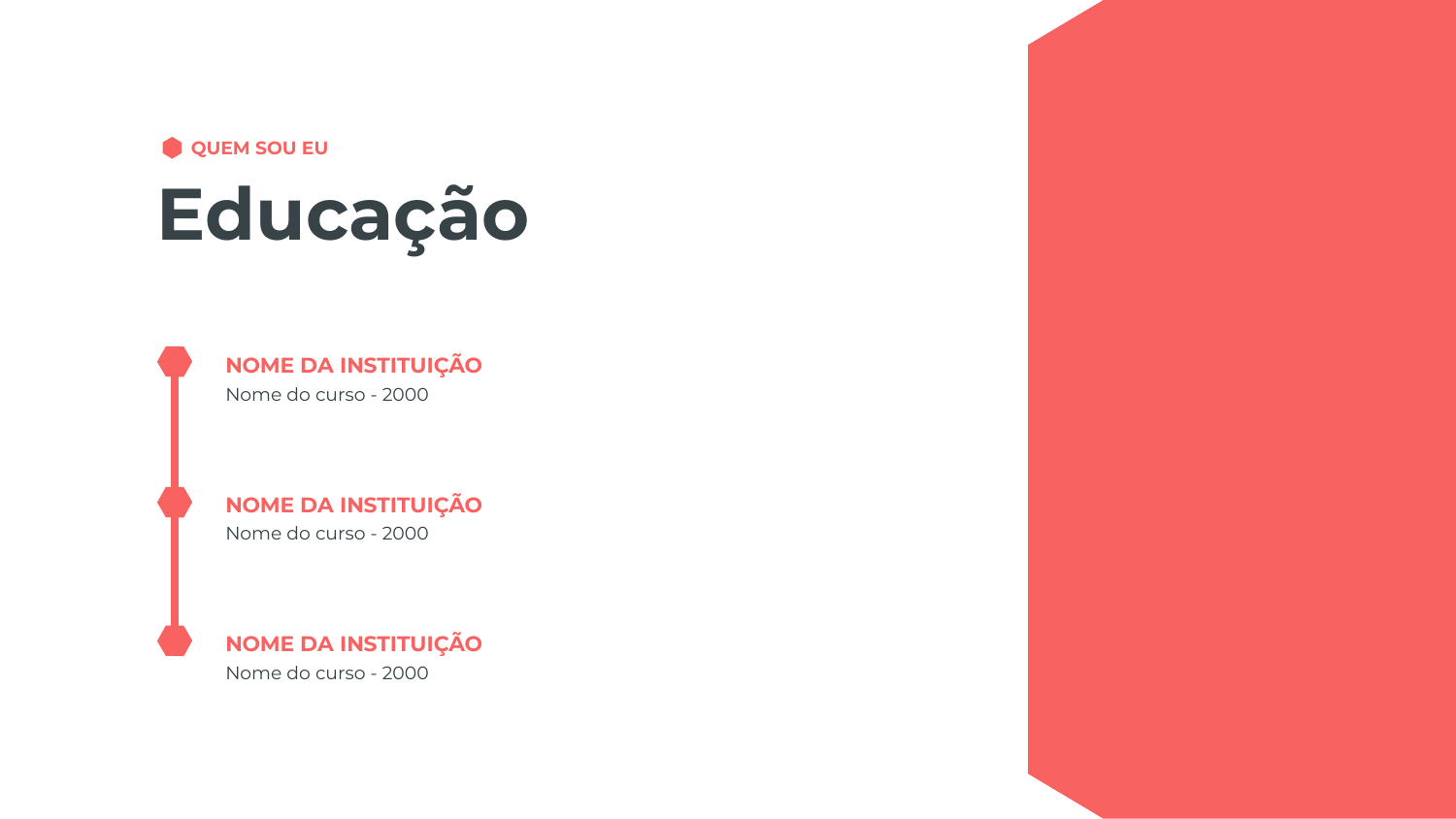

QUEM SOU EU

Educação

NOME DA INSTITUIÇÃO

Nome do curso - 2000
NOME DA INSTITUIÇÃO

Nome do curso - 2000
NOME DA INSTITUIÇÃO

Nome do curso - 2000